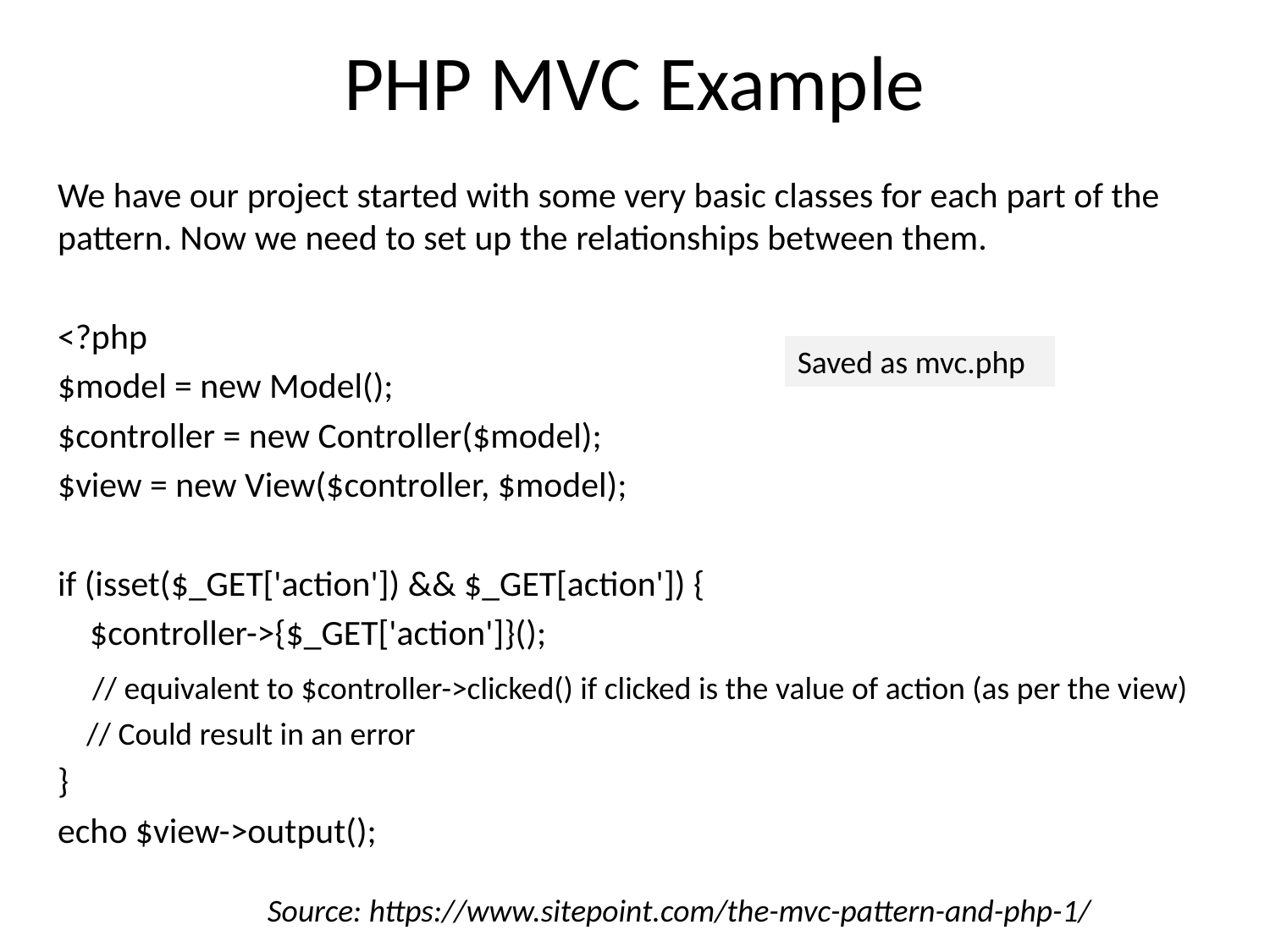

# PHP MVC Example
We have our project started with some very basic classes for each part of the pattern. Now we need to set up the relationships between them.

<?php
$model = new Model();
$controller = new Controller($model);
$view = new View($controller, $model);

if (isset($_GET['action']) && $_GET[action']) {
    $controller->{$_GET['action']}();
    // equivalent to $controller->clicked() if clicked is the value of action (as per the view)
    // Could result in an error
}
echo $view->output();
Saved as mvc.php
Source: https://www.sitepoint.com/the-mvc-pattern-and-php-1/